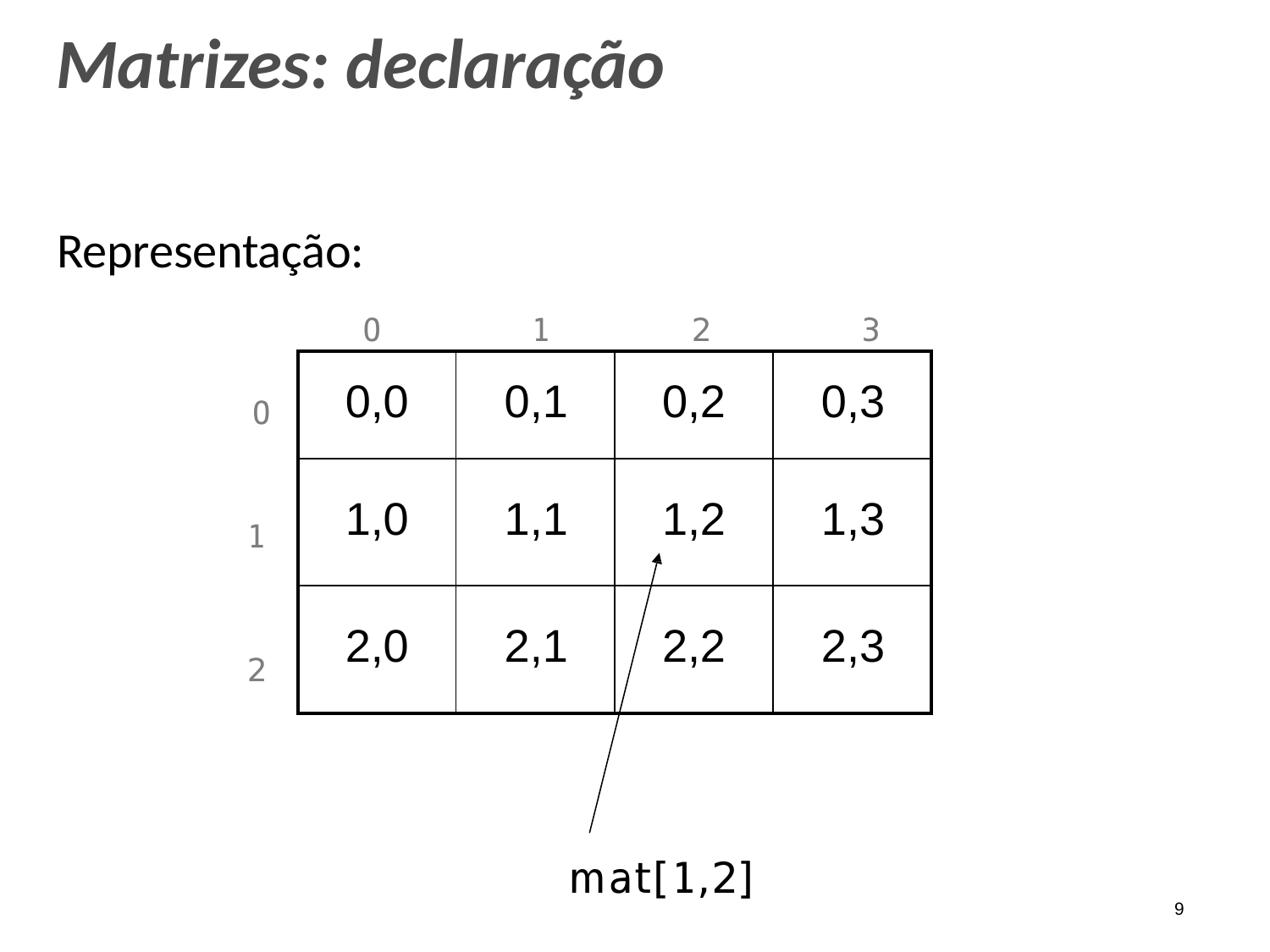

# Matrizes: declaração
Representação:
0
1
2
3
| 0,0 | 0,1 | 0,2 | 0,3 |
| --- | --- | --- | --- |
| 1,0 | 1,1 | 1,2 | 1,3 |
| 2,0 | 2,1 | 2,2 | 2,3 |
0

1

2

mat[1,2]
9